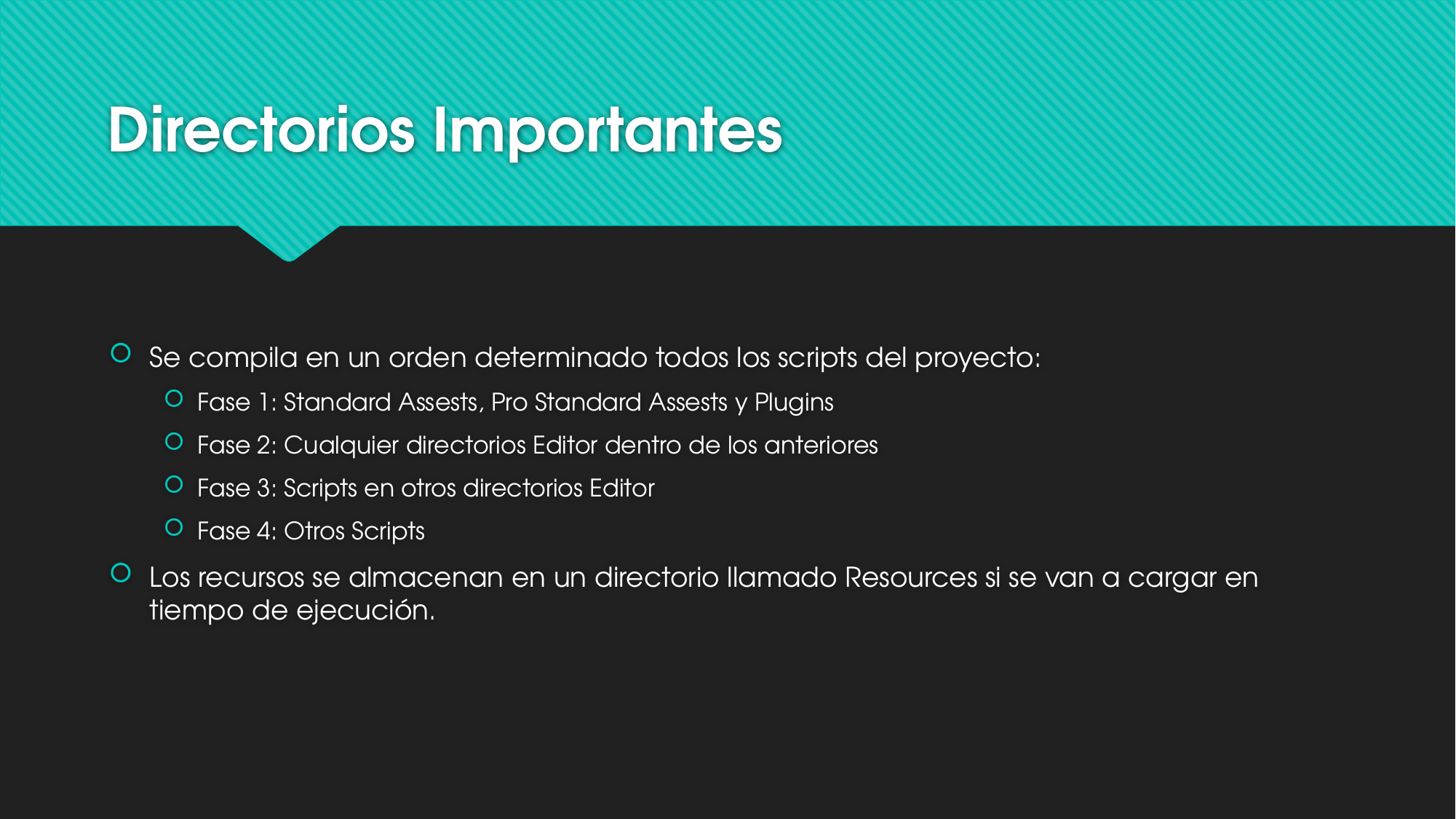

# Directorios Importantes
Se compila en un orden determinado todos los scripts del proyecto:
Fase 1: Standard Assests, Pro Standard Assests y Plugins
Fase 2: Cualquier directorios Editor dentro de los anteriores
Fase 3: Scripts en otros directorios Editor
Fase 4: Otros Scripts
Los recursos se almacenan en un directorio llamado Resources si se van a cargar en tiempo de ejecución.